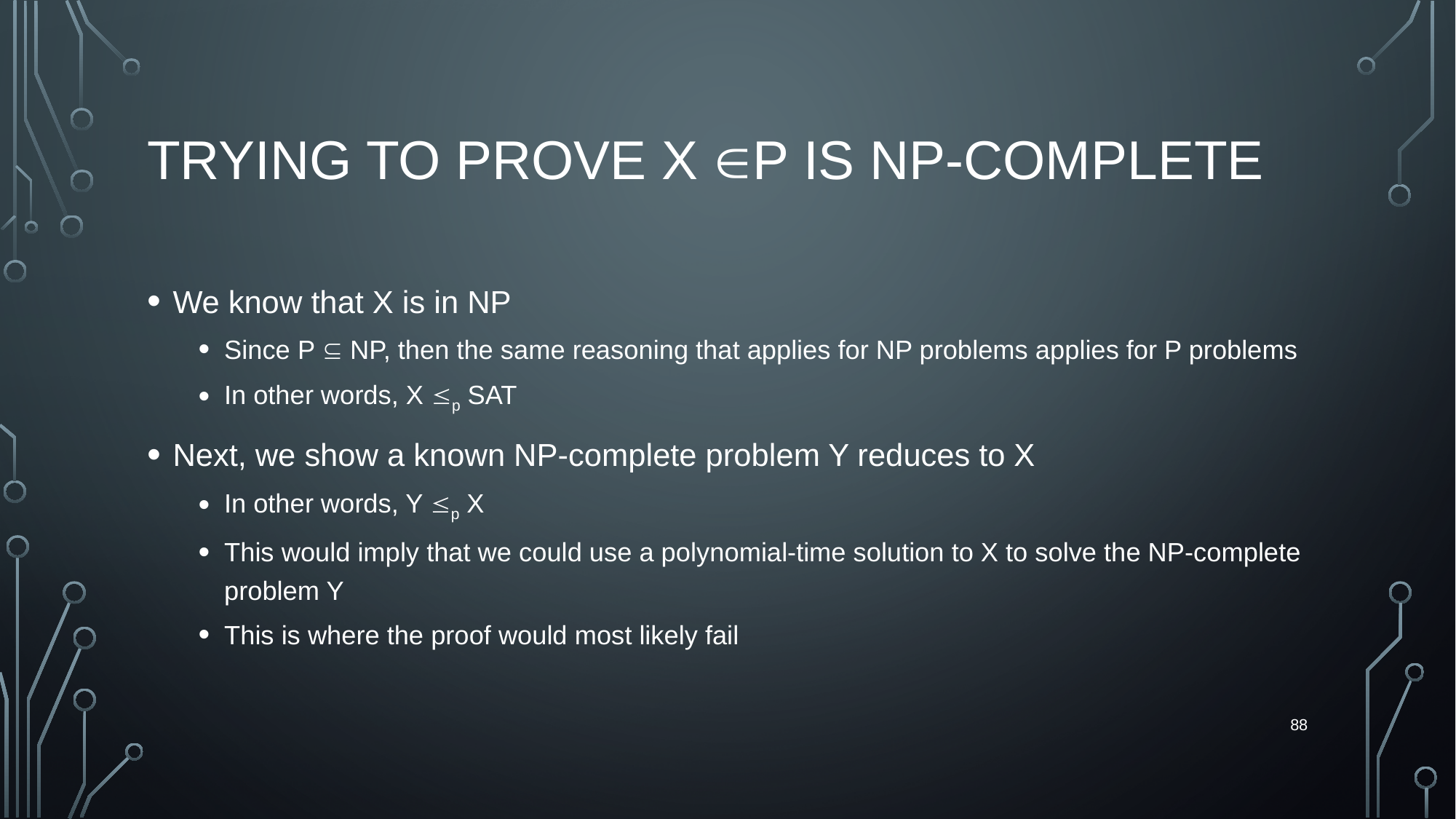

# Trying to prove X ∈P is NP-complete
We know that X is in NP
Since P ⊆ NP, then the same reasoning that applies for NP problems applies for P problems
In other words, X ≤p SAT
Next, we show a known NP-complete problem Y reduces to X
In other words, Y ≤p X
This would imply that we could use a polynomial-time solution to X to solve the NP-complete problem Y
This is where the proof would most likely fail
88